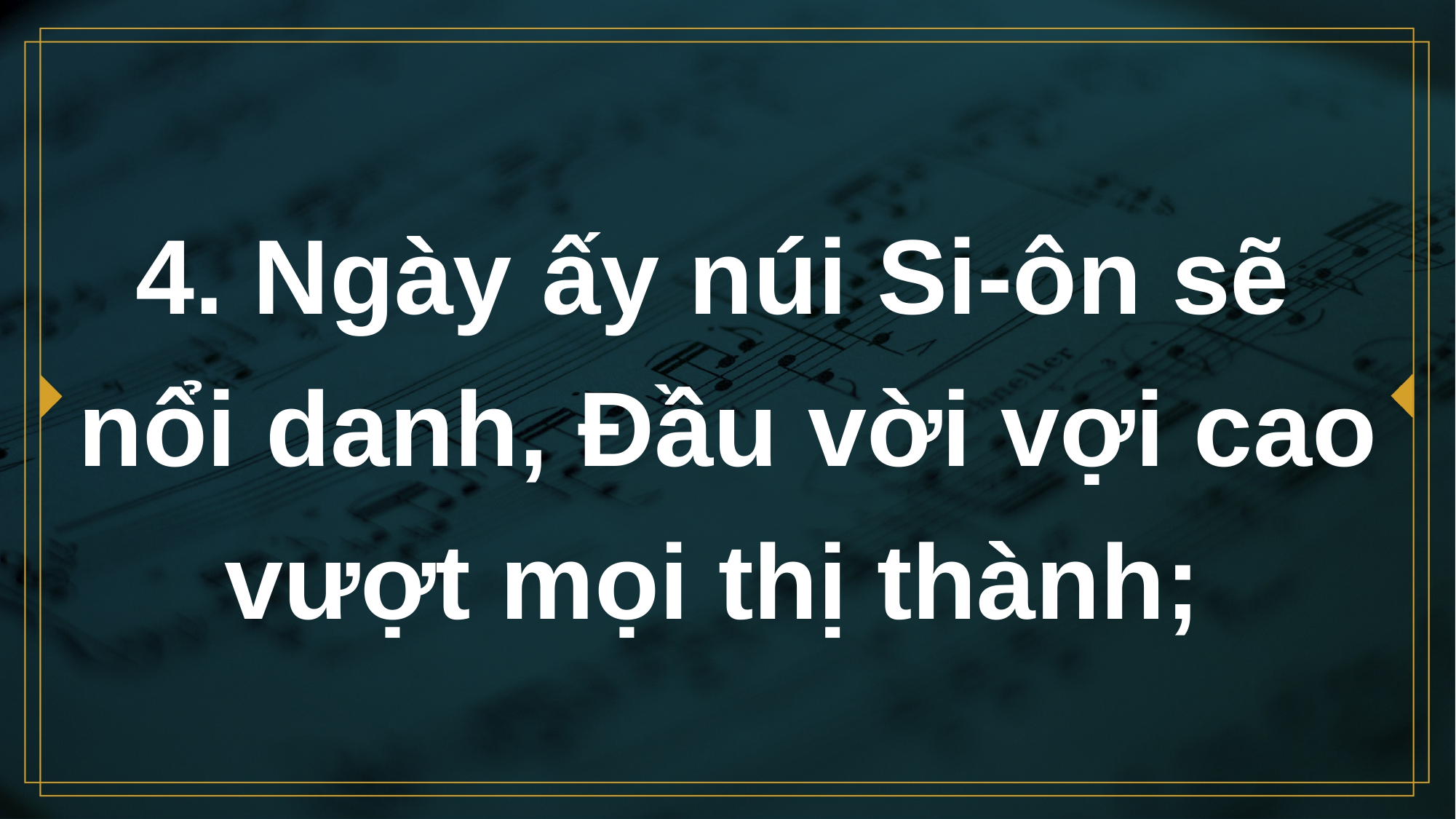

# 4. Ngày ấy núi Si-ôn sẽ nổi danh, Đầu vời vợi cao vượt mọi thị thành;